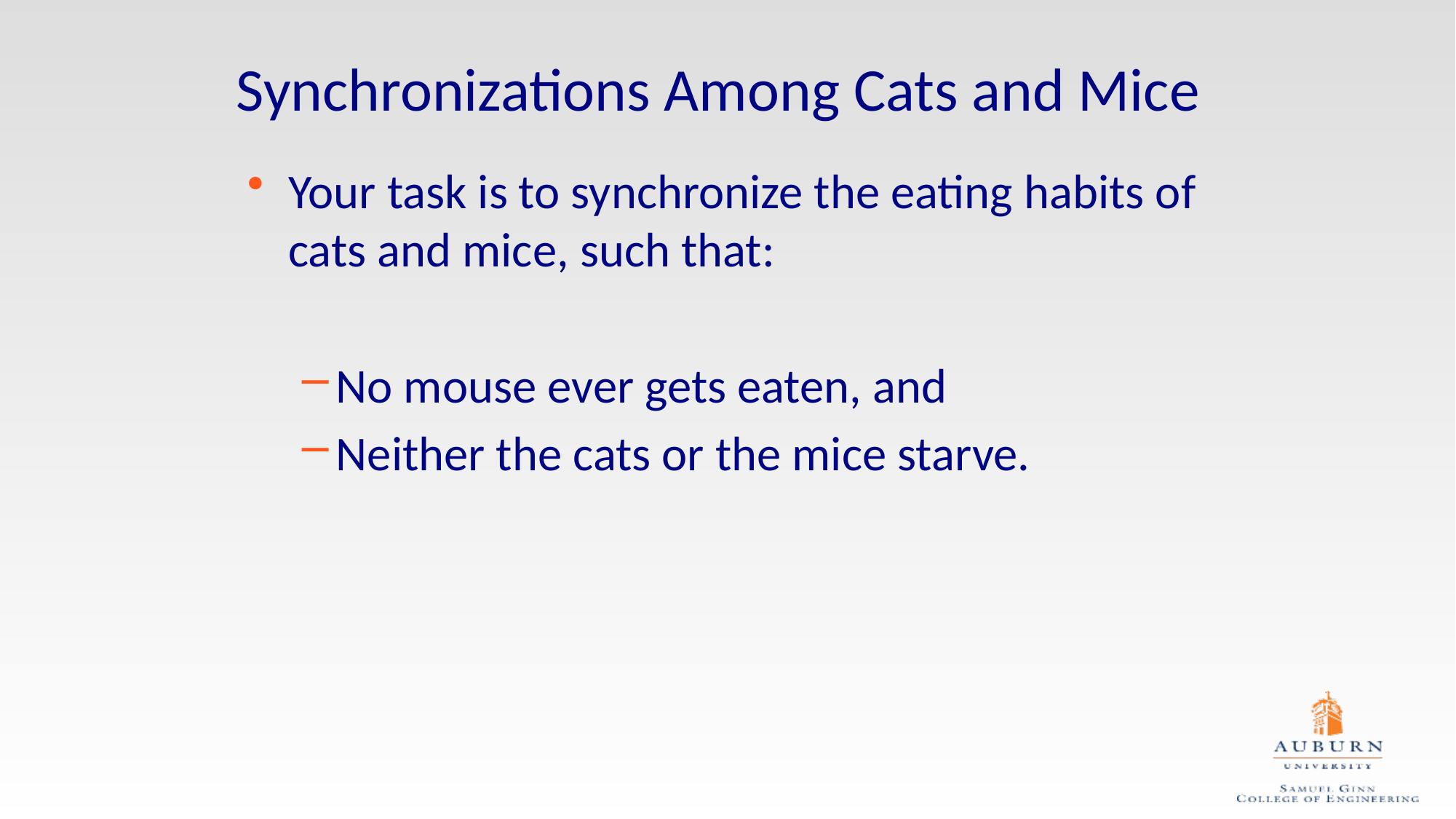

Synchronizations Among Cats and Mice
Your task is to synchronize the eating habits of cats and mice, such that:

No mouse ever gets eaten, and
Neither the cats or the mice starve.